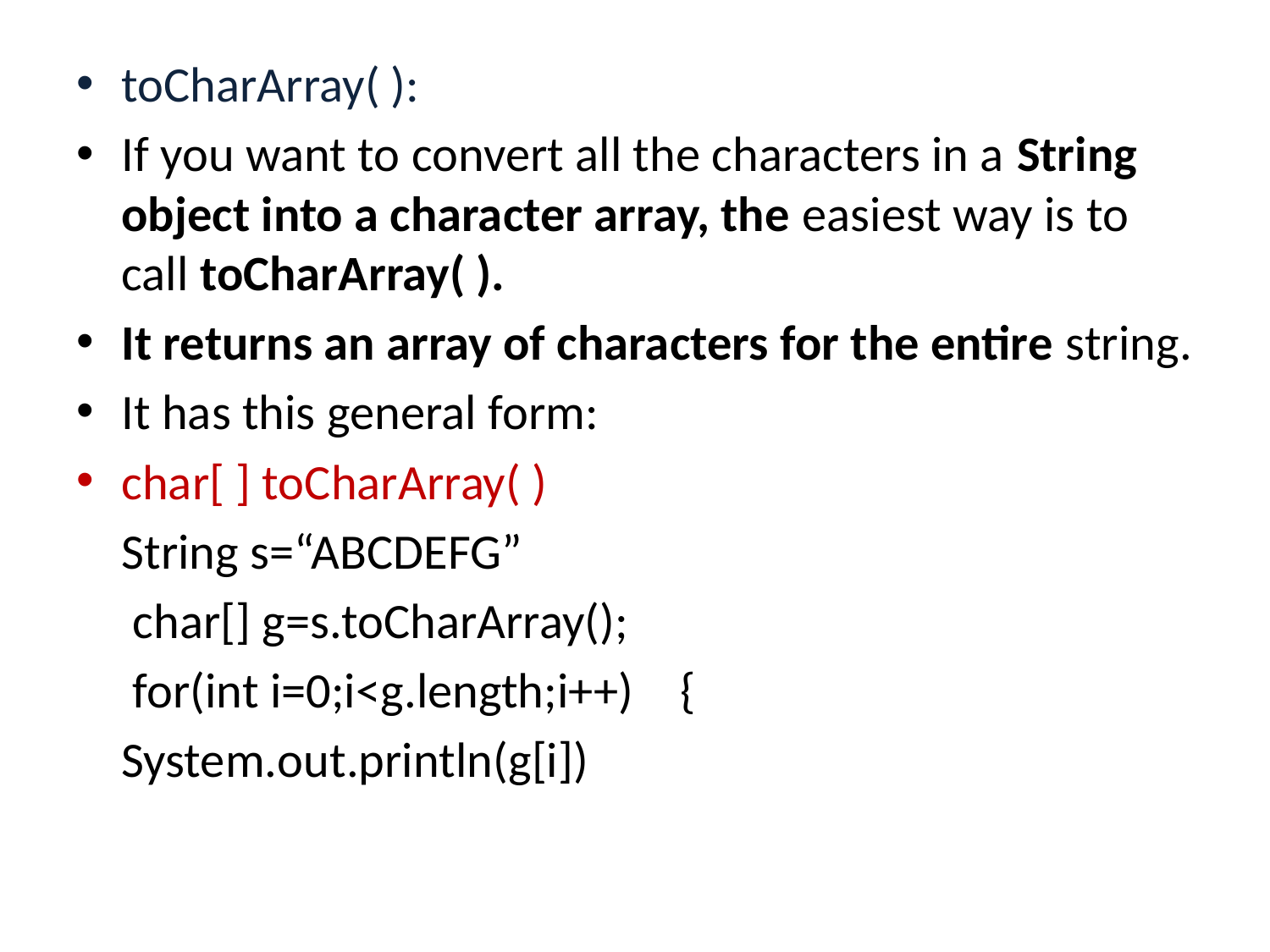

toCharArray( ):
If you want to convert all the characters in a String object into a character array, the easiest way is to call toCharArray( ).
It returns an array of characters for the entire string.
It has this general form:
char[ ] toCharArray( )
	String s=“ABCDEFG”
	 char[] g=s.toCharArray();
	 for(int i=0;i<g.length;i++)	{
		System.out.println(g[i])